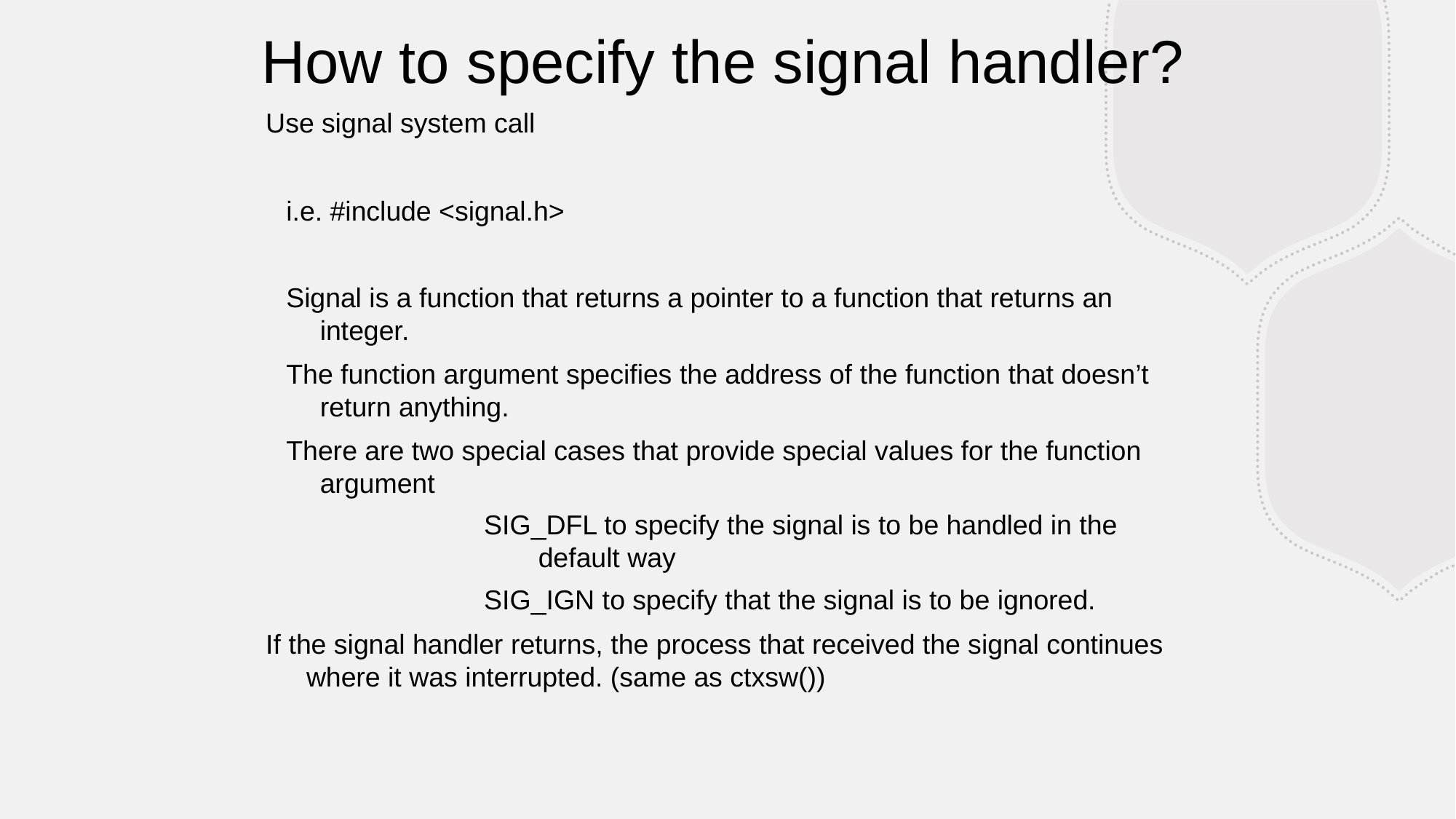

How to specify the signal handler?
Use signal system call

i.e. #include <signal.h>

Signal is a function that returns a pointer to a function that returns an integer.
The function argument specifies the address of the function that doesn’t return anything.
There are two special cases that provide special values for the function argument
SIG_DFL to specify the signal is to be handled in the default way
SIG_IGN to specify that the signal is to be ignored.
If the signal handler returns, the process that received the signal continues where it was interrupted. (same as ctxsw())